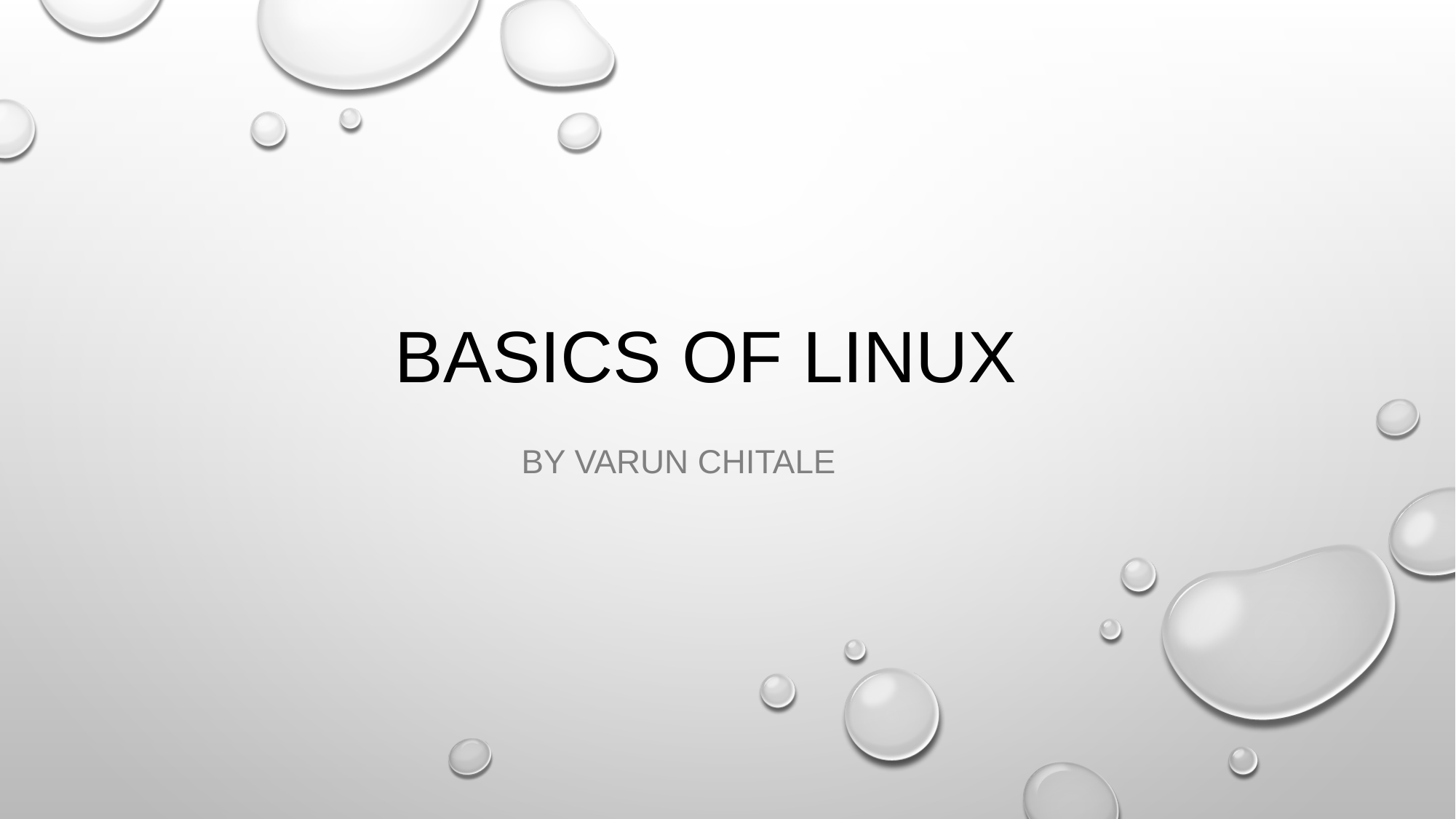

# Basics Of Linux
By Varun Chitale